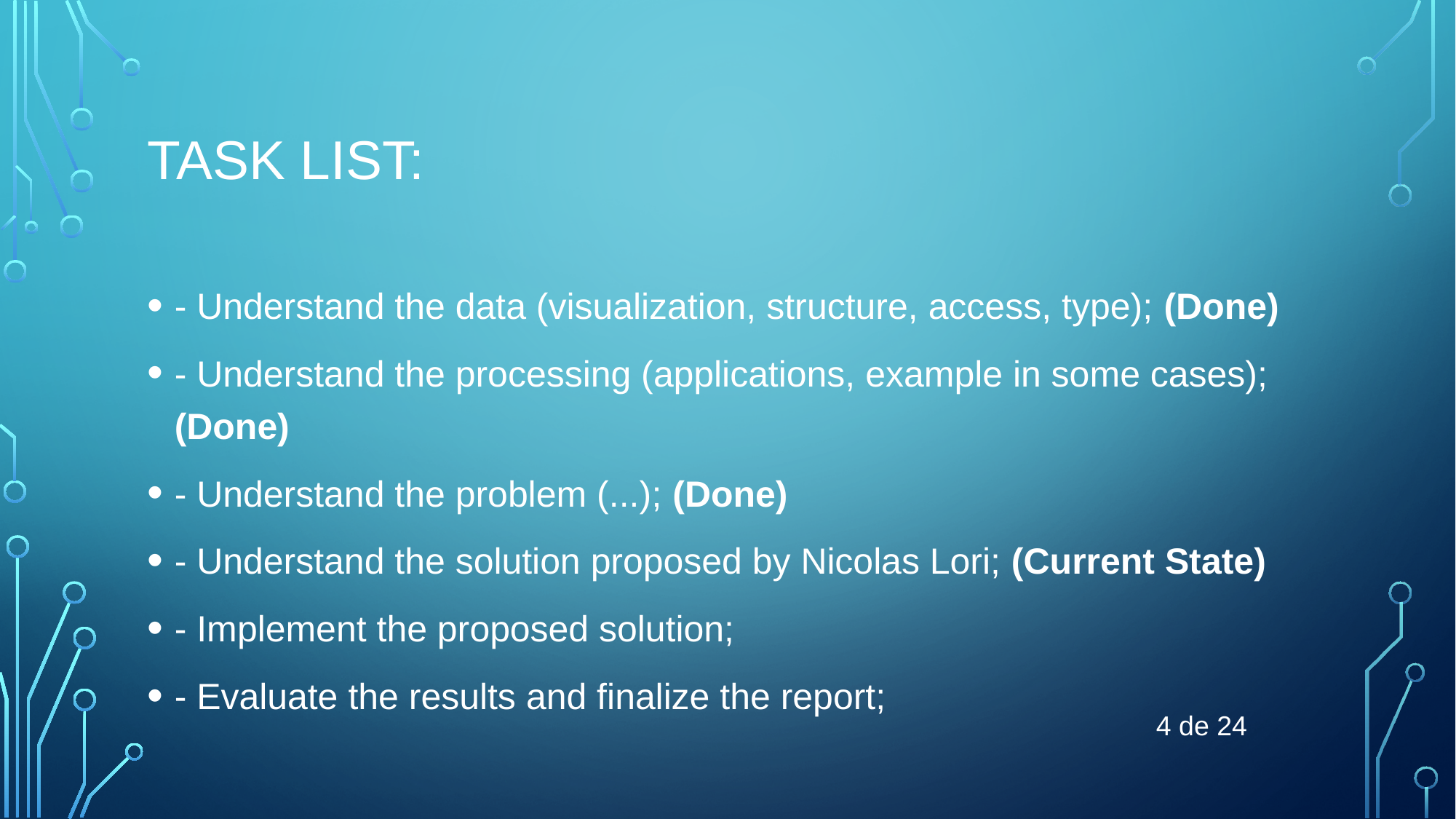

# Task List:
- Understand the data (visualization, structure, access, type); (Done)
- Understand the processing (applications, example in some cases); (Done)
- Understand the problem (...); (Done)
- Understand the solution proposed by Nicolas Lori; (Current State)
- Implement the proposed solution;
- Evaluate the results and finalize the report;